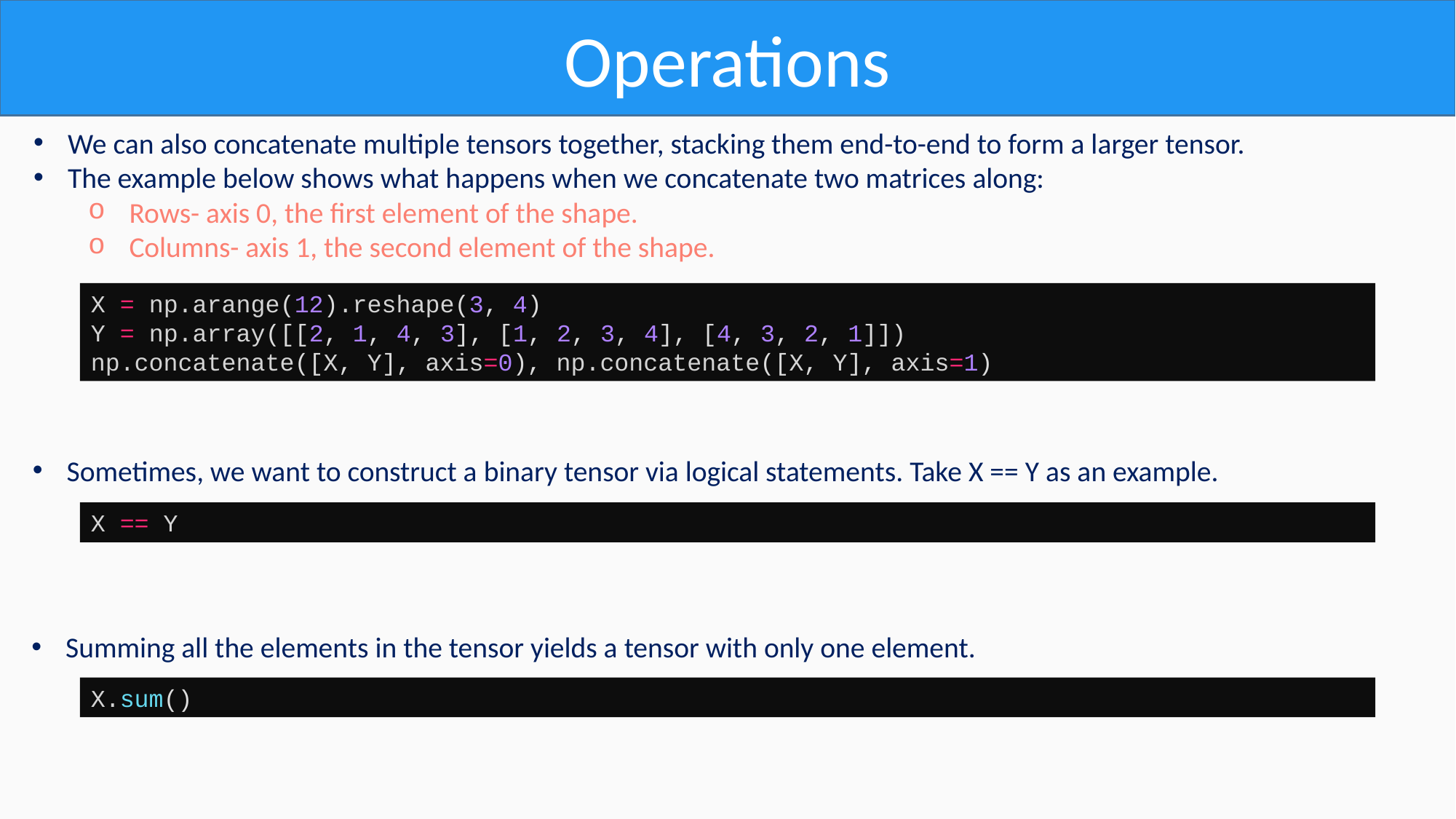

Operations
We can also concatenate multiple tensors together, stacking them end-to-end to form a larger tensor.
The example below shows what happens when we concatenate two matrices along:
Rows- axis 0, the first element of the shape.
Columns- axis 1, the second element of the shape.
X = np.arange(12).reshape(3, 4)
Y = np.array([[2, 1, 4, 3], [1, 2, 3, 4], [4, 3, 2, 1]])
np.concatenate([X, Y], axis=0), np.concatenate([X, Y], axis=1)
Sometimes, we want to construct a binary tensor via logical statements. Take X == Y as an example.
X == Y
Summing all the elements in the tensor yields a tensor with only one element.
X.sum()